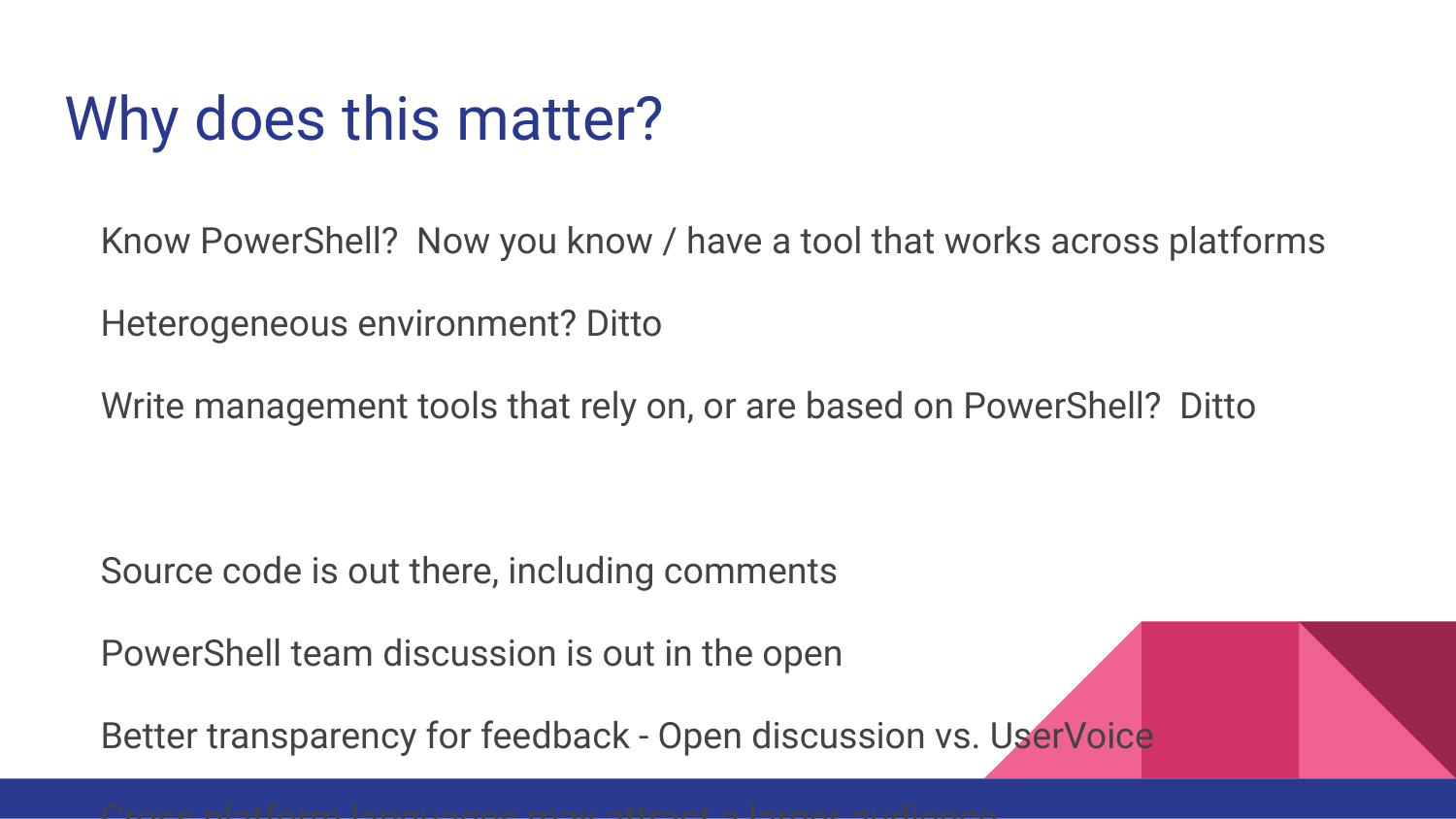

# Why does this matter?
Know PowerShell?  Now you know / have a tool that works across platforms
Heterogeneous environment? Ditto
Write management tools that rely on, or are based on PowerShell?  Ditto

Source code is out there, including comments
PowerShell team discussion is out in the open
Better transparency for feedback - Open discussion vs. UserVoice
Cross platform languages may attract a larger audience